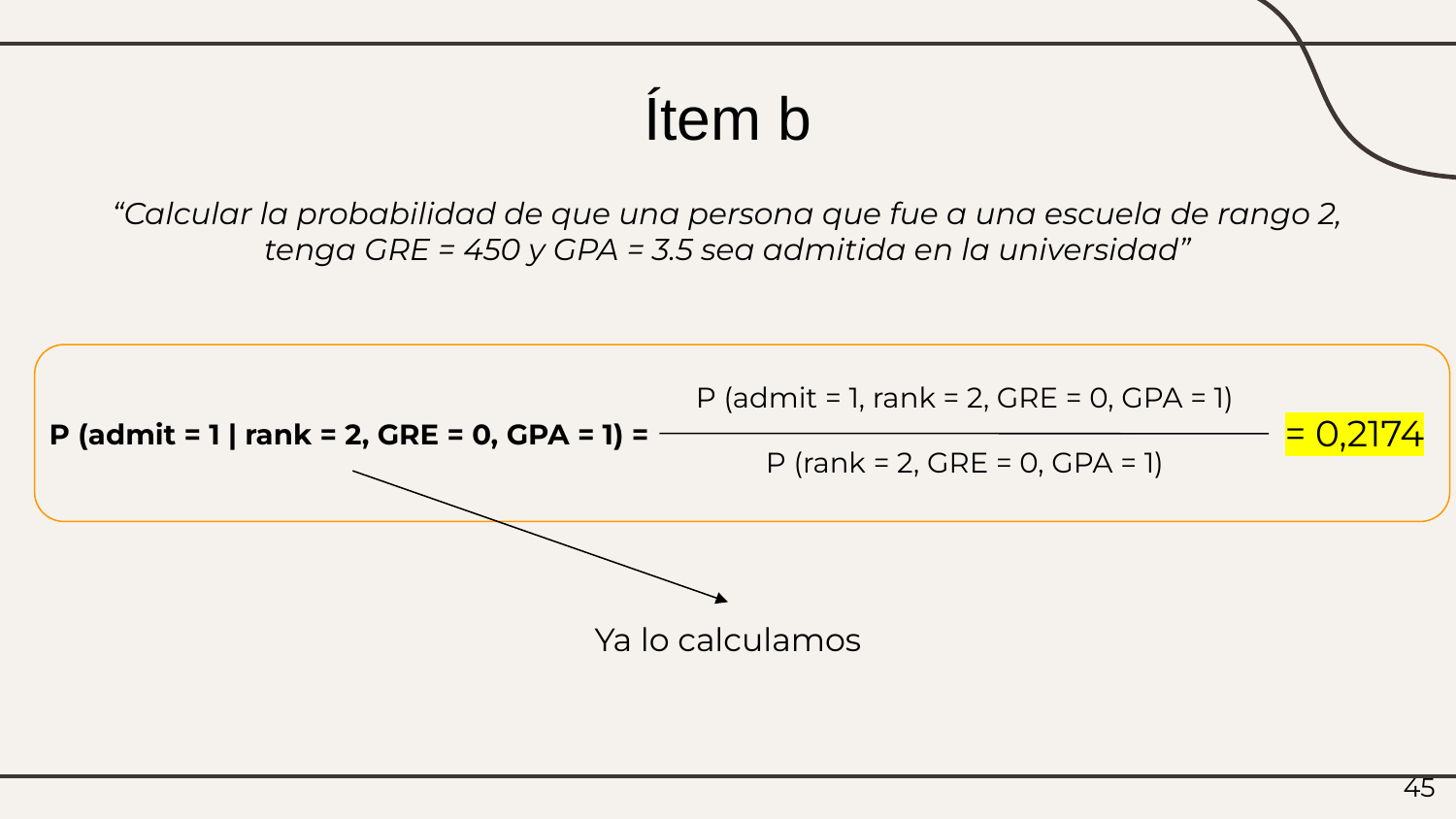

# Ítem b
“Calcular la probabilidad de que una persona que fue a una escuela de rango 2, tenga GRE = 450 y GPA = 3.5 sea admitida en la universidad”

P (admit = 1, rank = 2, GRE = 0, GPA = 1)
= 0,2174
P (admit = 1 | rank = 2, GRE = 0, GPA = 1) =
P (rank = 2, GRE = 0, GPA = 1)
Ya lo calculamos
45